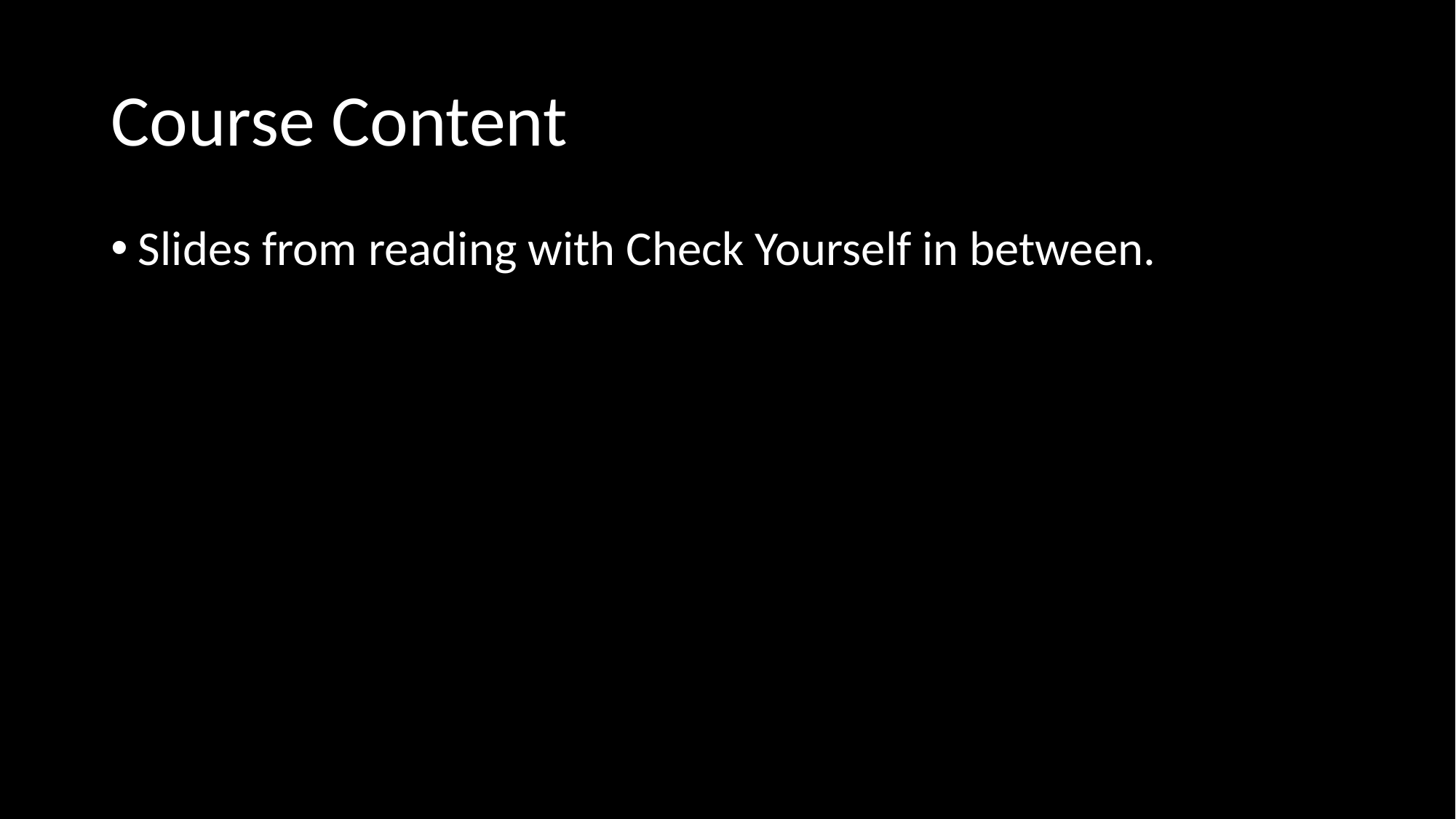

# Course Content
Slides from reading with Check Yourself in between.